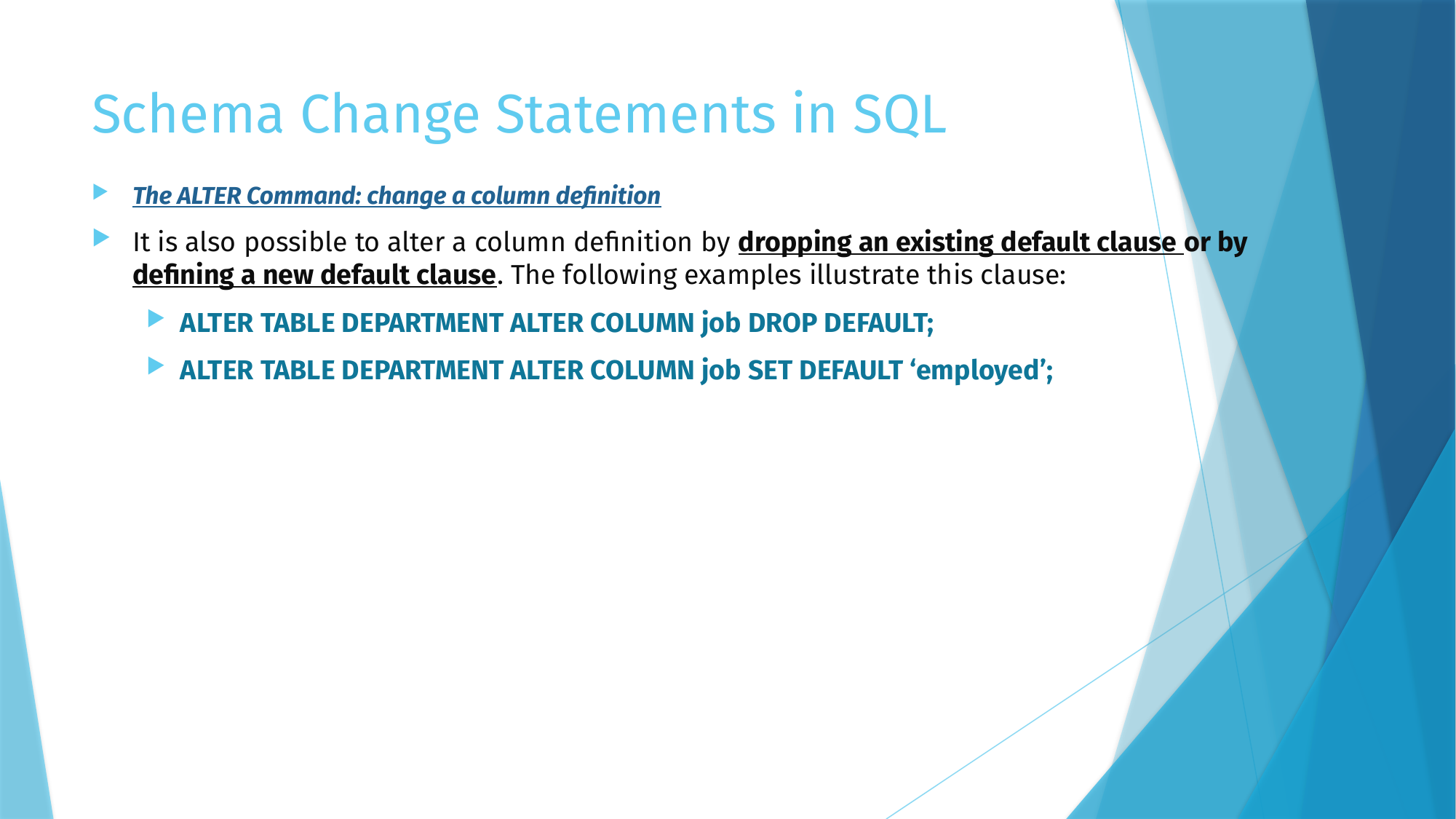

# Schema Change Statements in SQL
The ALTER Command: change a column definition
It is also possible to alter a column definition by dropping an existing default clause or by defining a new default clause. The following examples illustrate this clause:
ALTER TABLE DEPARTMENT ALTER COLUMN job DROP DEFAULT;
ALTER TABLE DEPARTMENT ALTER COLUMN job SET DEFAULT ‘employed’;